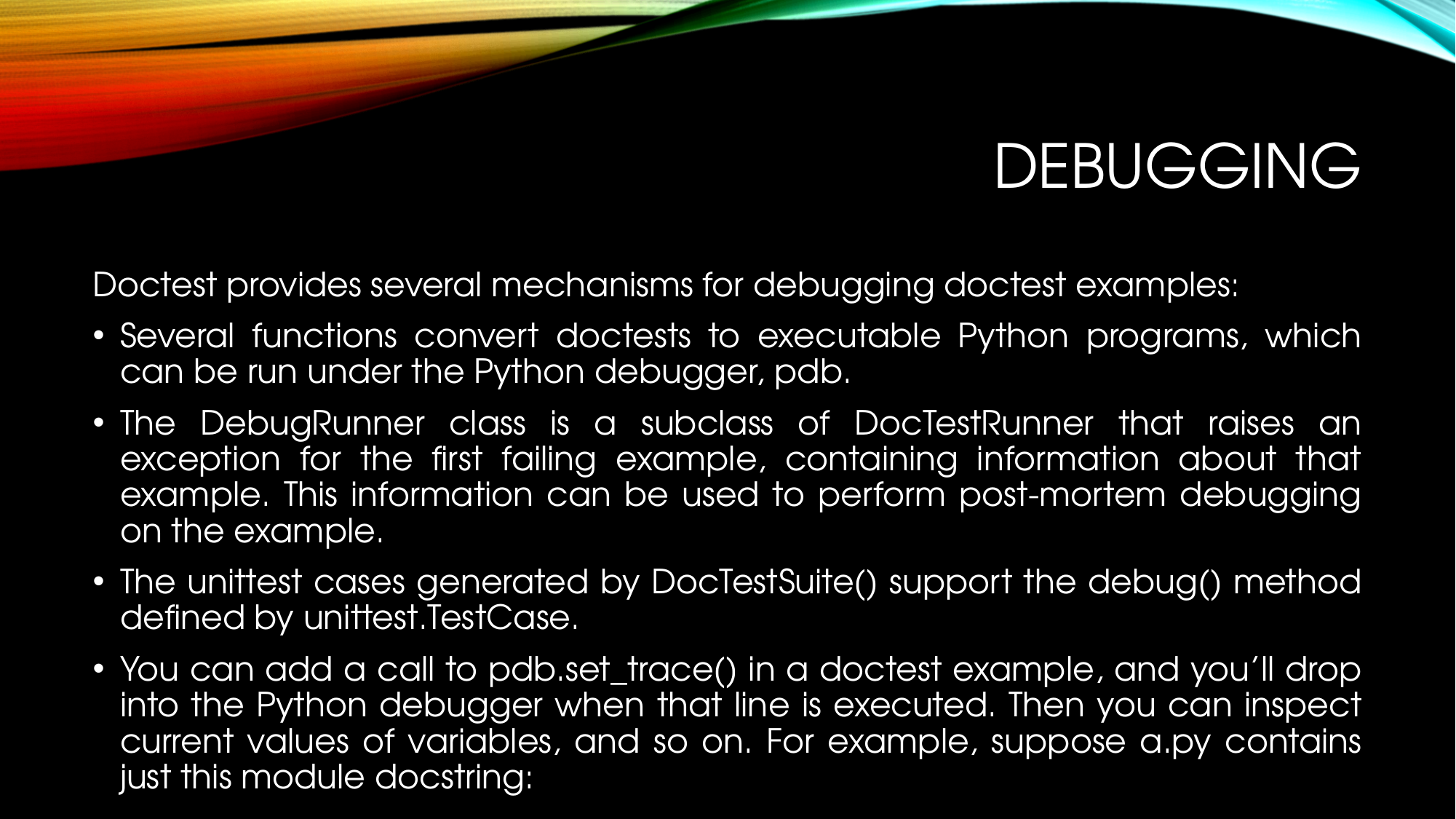

# Debugging
Doctest provides several mechanisms for debugging doctest examples:
Several functions convert doctests to executable Python programs, which can be run under the Python debugger, pdb.
The DebugRunner class is a subclass of DocTestRunner that raises an exception for the first failing example, containing information about that example. This information can be used to perform post-mortem debugging on the example.
The unittest cases generated by DocTestSuite() support the debug() method defined by unittest.TestCase.
You can add a call to pdb.set_trace() in a doctest example, and you’ll drop into the Python debugger when that line is executed. Then you can inspect current values of variables, and so on. For example, suppose a.py contains just this module docstring: